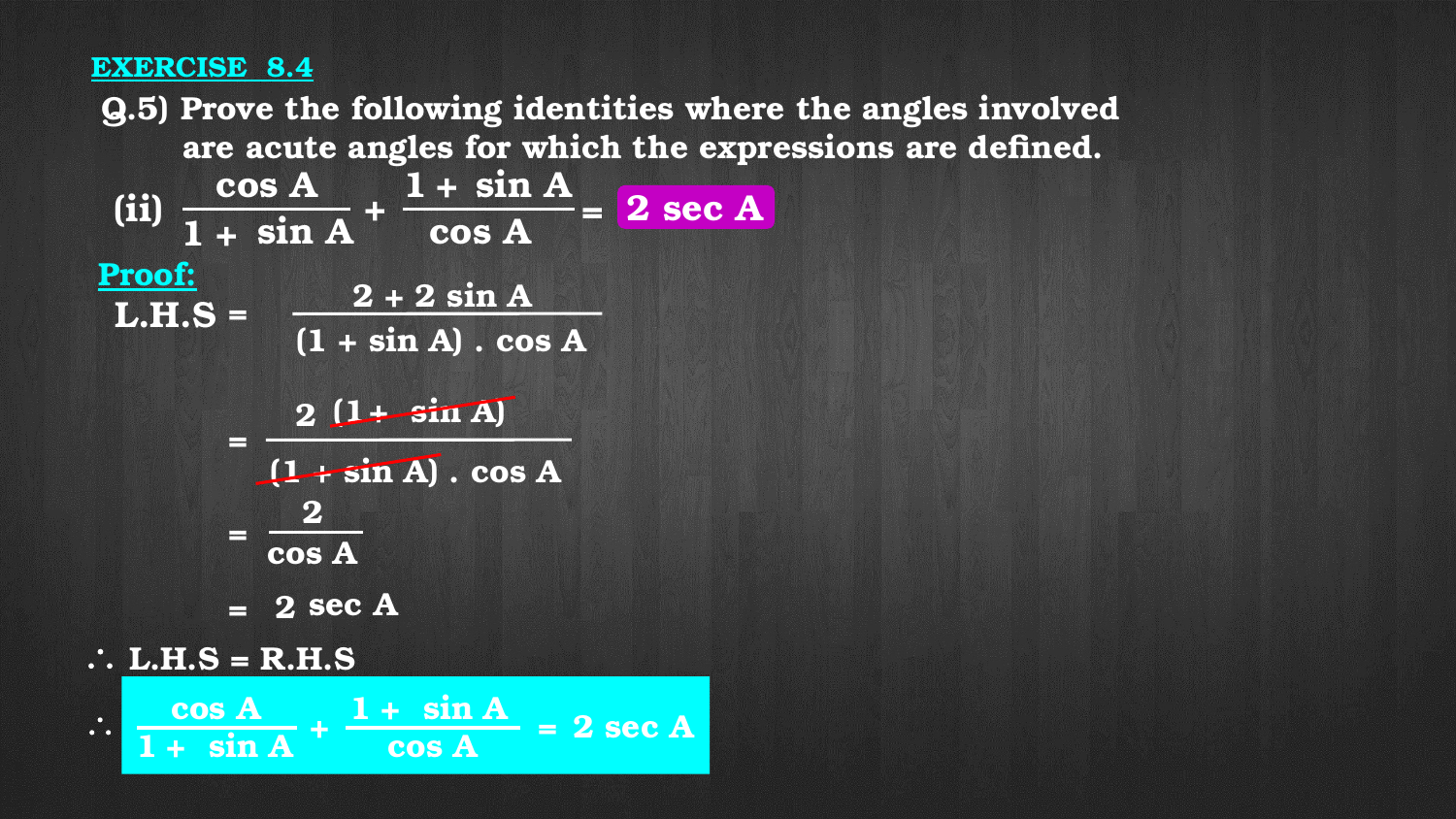

EXERCISE  8.4
Q.5) Prove the following identities where the angles involved
	are acute angles for which the expressions are defined.
cos A
1
+
sin A
2 sec A
 +
(ii)
=
sin A
cos A
1
+

Proof:
2 + 2 sin A
L.H.S
=
(1 + sin A) . cos A
(1
+
sin A)
2
=
(1 + sin A) . cos A
2
=
cos A
sec A
2
=
∴
L.H.S = R.H.S

1
+
sin A
cos A
+
=
2 sec A
1
+
sin A
cos A
∴